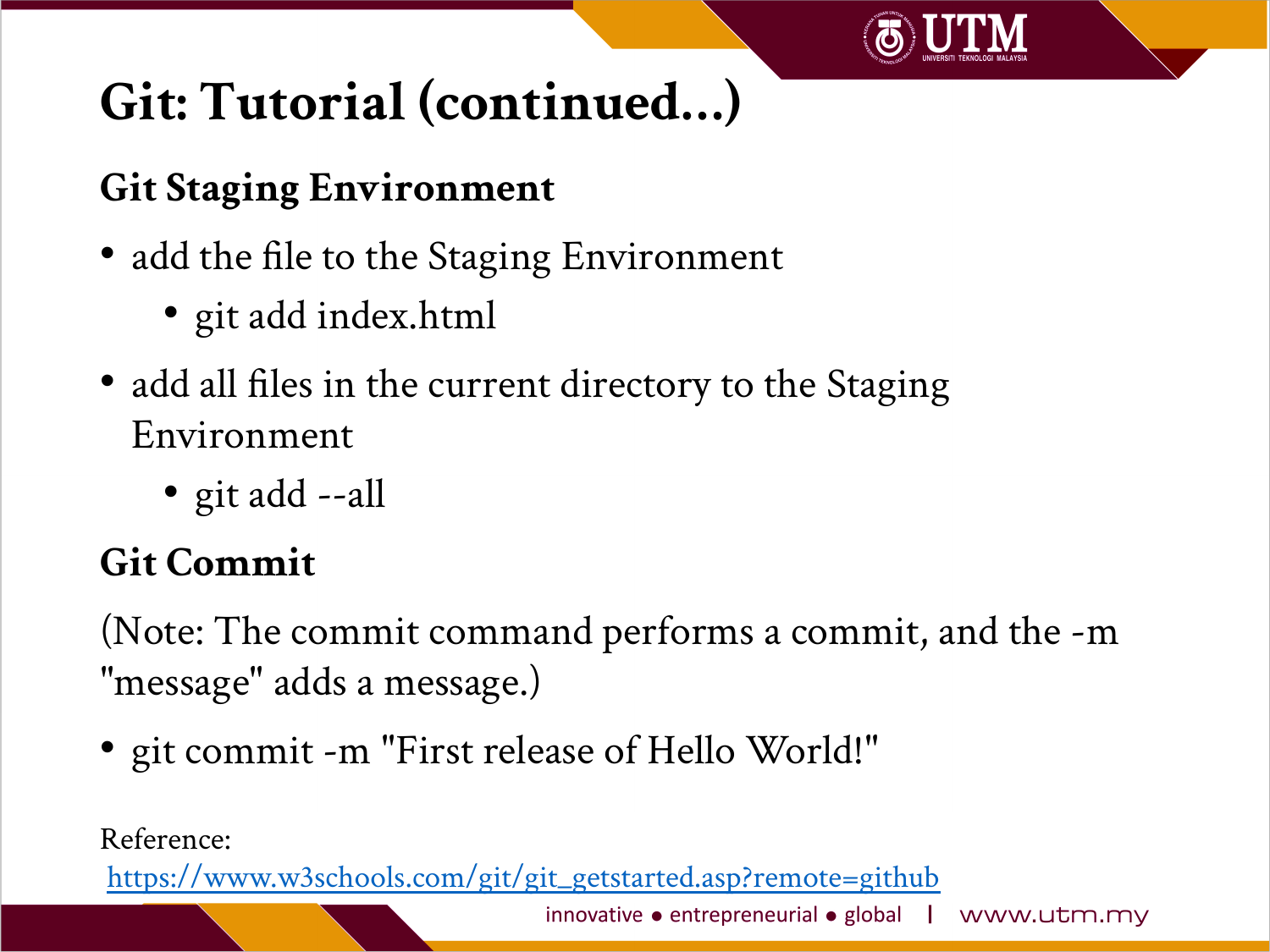

# Git: Tutorial (continued…)
Git Staging Environment
add the file to the Staging Environment
git add index.html
add all files in the current directory to the Staging Environment
git add --all
Git Commit
(Note: The commit command performs a commit, and the -m "message" adds a message.)
git commit -m "First release of Hello World!"
Reference:
 https://www.w3schools.com/git/git_getstarted.asp?remote=github